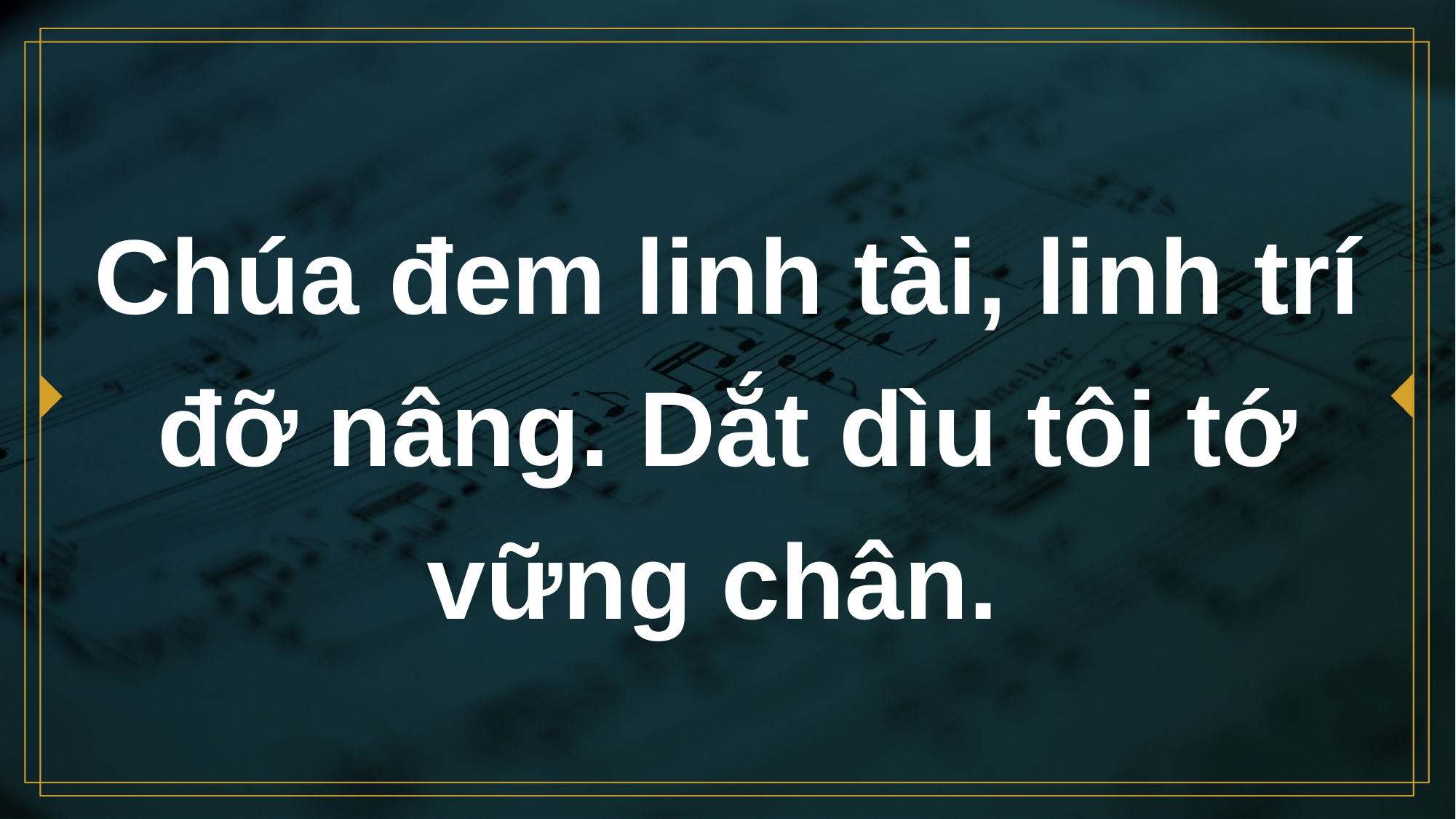

# Chúa đem linh tài, linh trí đỡ nâng. Dắt dìu tôi tớ vững chân.